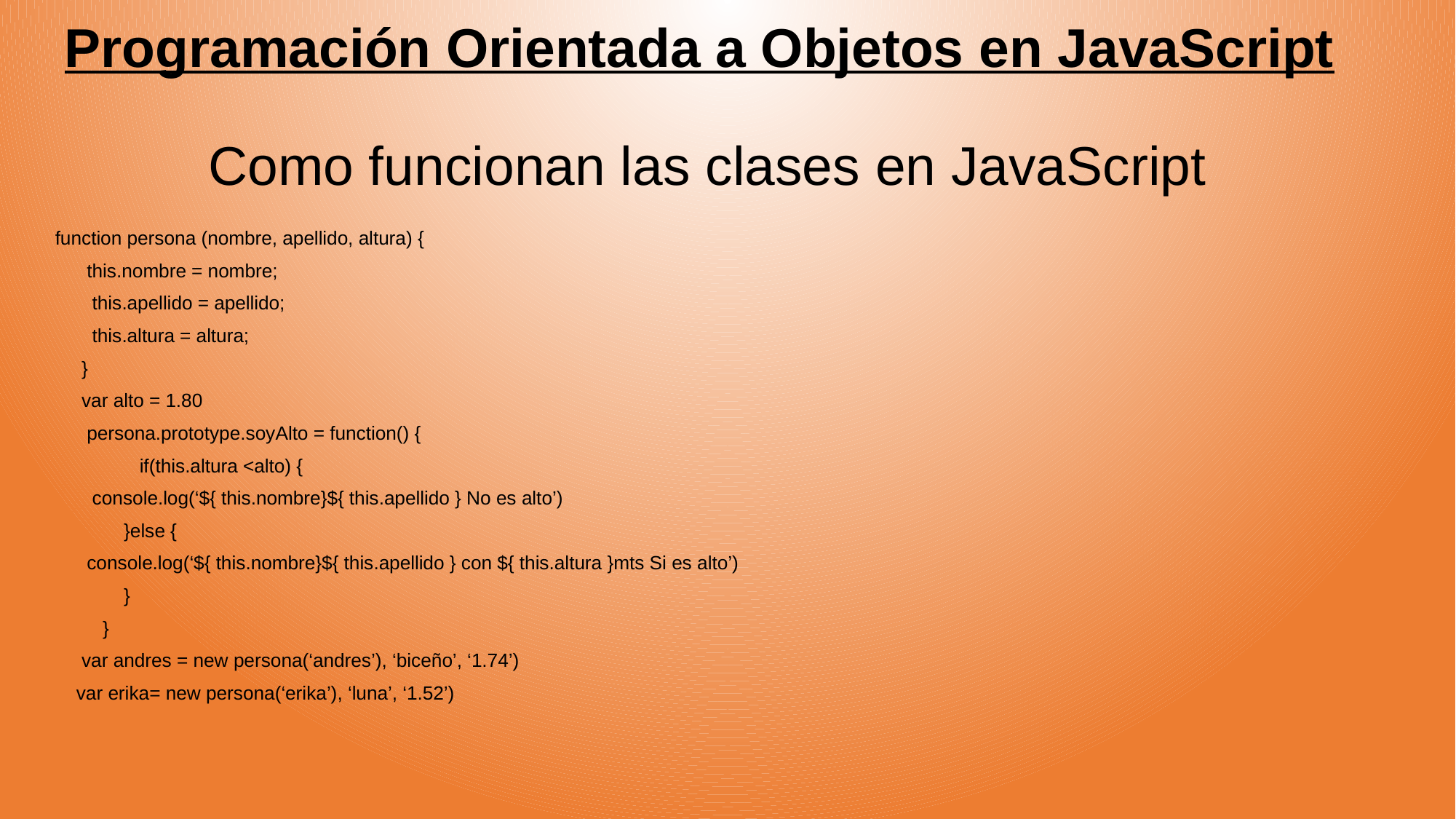

# Programación Orientada a Objetos en JavaScript Como funcionan las clases en JavaScript
function persona (nombre, apellido, altura) {
      this.nombre = nombre;
       this.apellido = apellido;
       this.altura = altura;
     }
     var alto = 1.80
      persona.prototype.soyAlto = function() {
                if(this.altura <alto) {
       console.log(‘${ this.nombre}${ this.apellido } No es alto’)
             }else {
      console.log(‘${ this.nombre}${ this.apellido } con ${ this.altura }mts Si es alto’)
             }
         }
     var andres = new persona(‘andres’), ‘biceño’, ‘1.74’)
    var erika= new persona(‘erika’), ‘luna’, ‘1.52’)